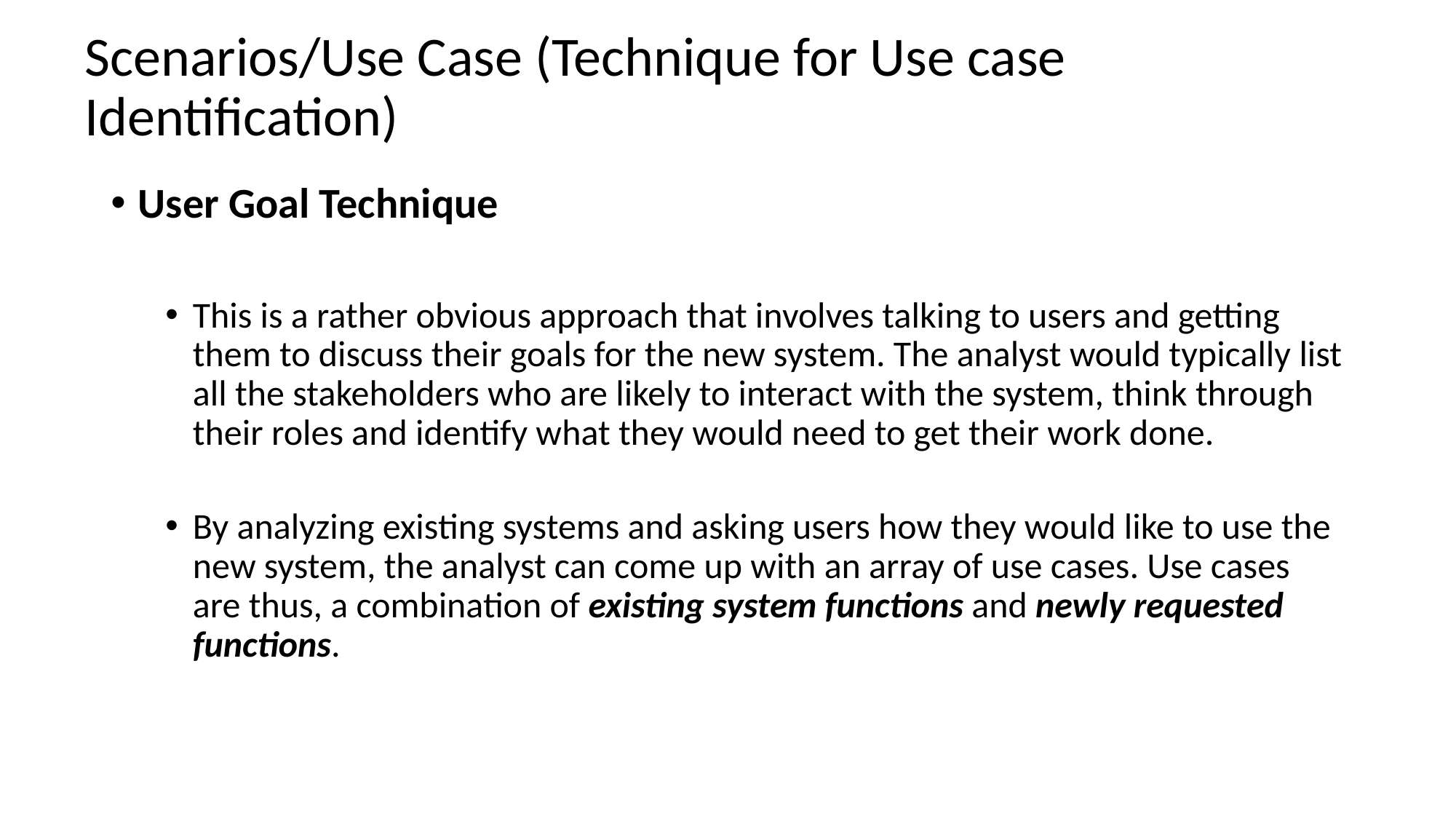

# Scenarios/Use Case (Technique for Use case Identification)
User Goal Technique

This is a rather obvious approach that involves talking to users and getting them to discuss their goals for the new system. The analyst would typically list all the stakeholders who are likely to interact with the system, think through their roles and identify what they would need to get their work done.

By analyzing existing systems and asking users how they would like to use the new system, the analyst can come up with an array of use cases. Use cases are thus, a combination of existing system functions and newly requested functions.